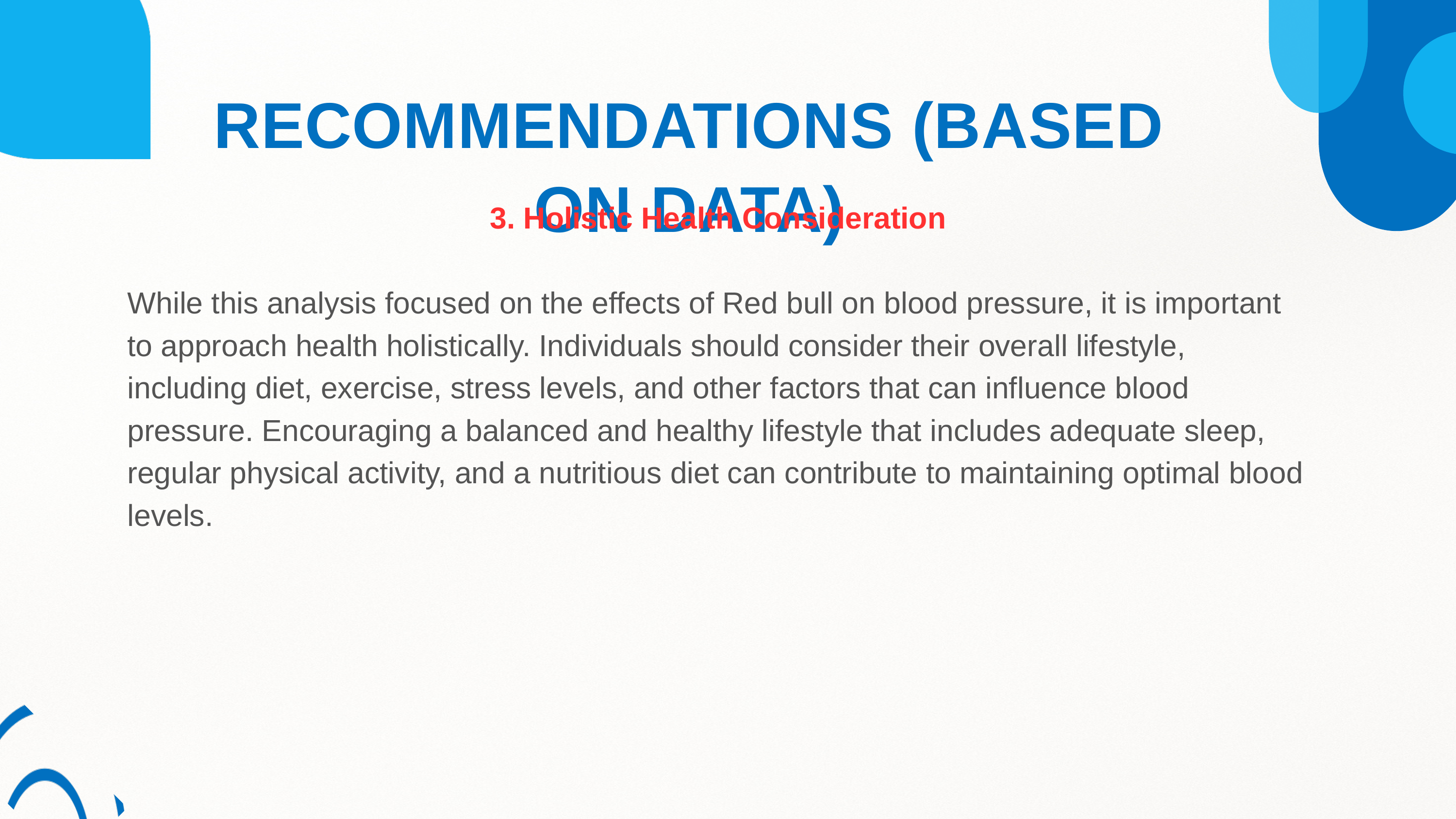

RECOMMENDATIONS (BASED ON DATA)
3. Holistic Health Consideration

While this analysis focused on the effects of Red bull on blood pressure, it is important to approach health holistically. Individuals should consider their overall lifestyle, including diet, exercise, stress levels, and other factors that can influence blood pressure. Encouraging a balanced and healthy lifestyle that includes adequate sleep, regular physical activity, and a nutritious diet can contribute to maintaining optimal blood levels.